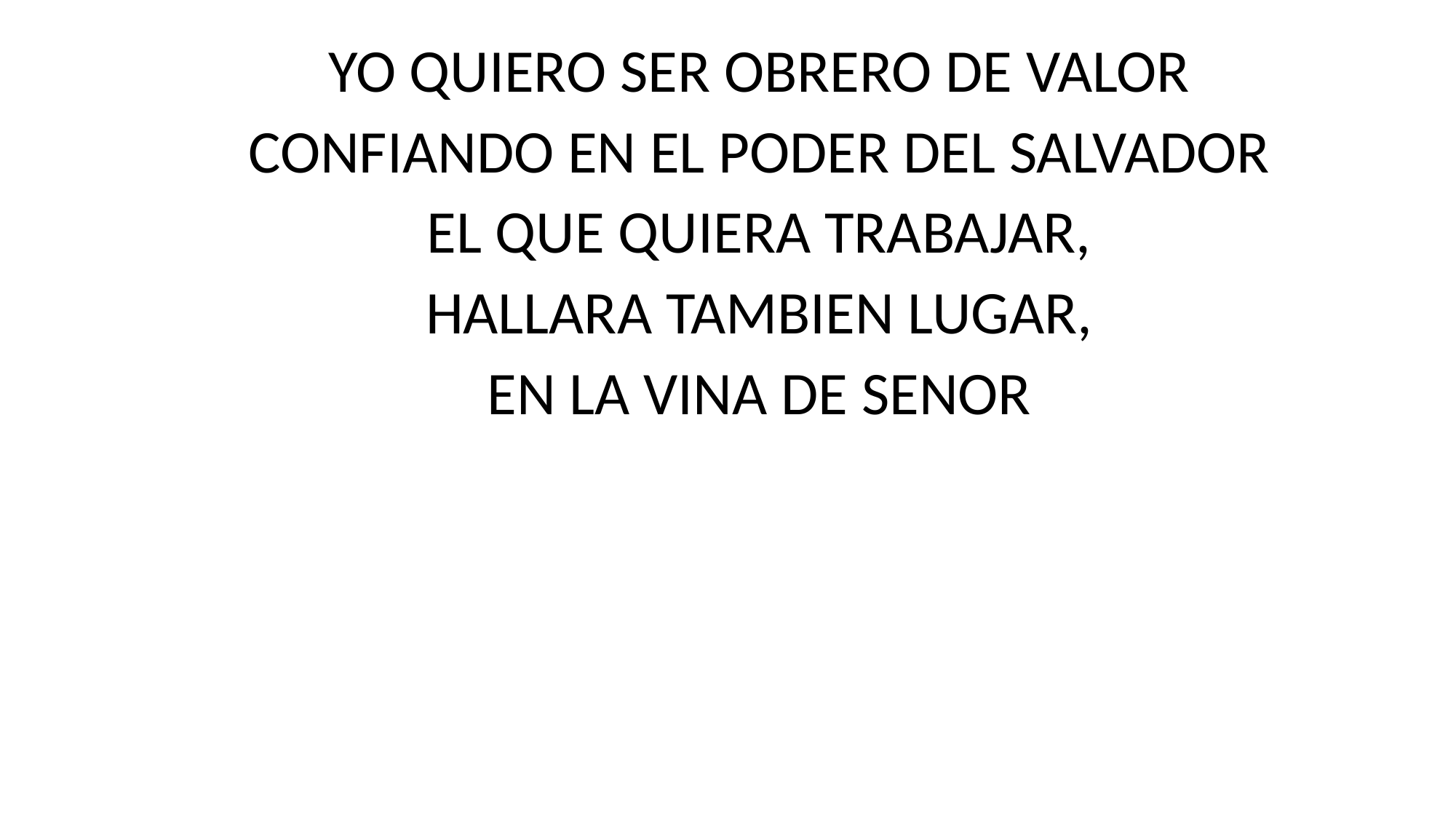

YO QUIERO SER OBRERO DE VALOR
CONFIANDO EN EL PODER DEL SALVADOR
EL QUE QUIERA TRABAJAR,
HALLARA TAMBIEN LUGAR,
EN LA VINA DE SENOR